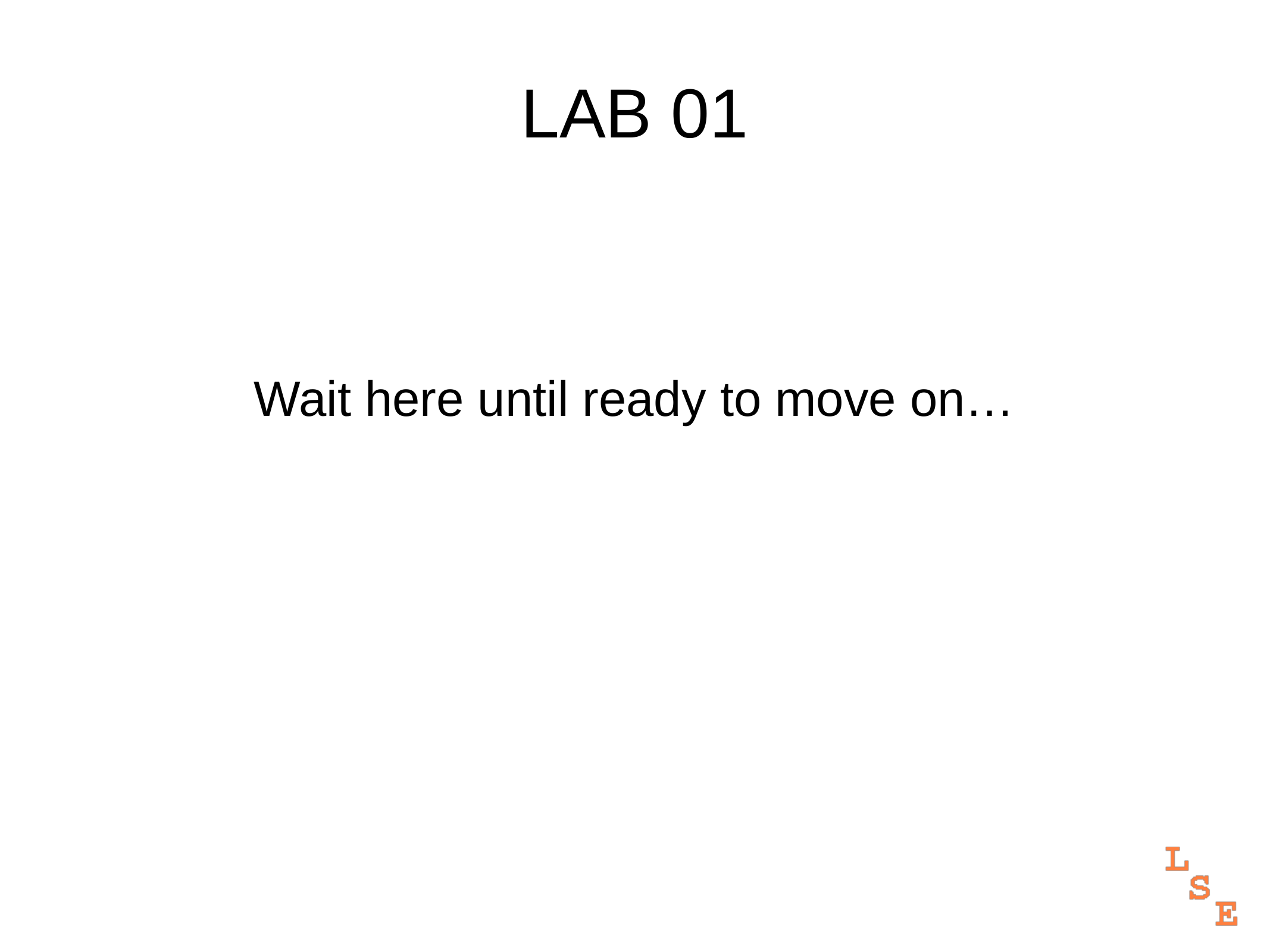

# LAB 01
Wait here until ready to move on…
11